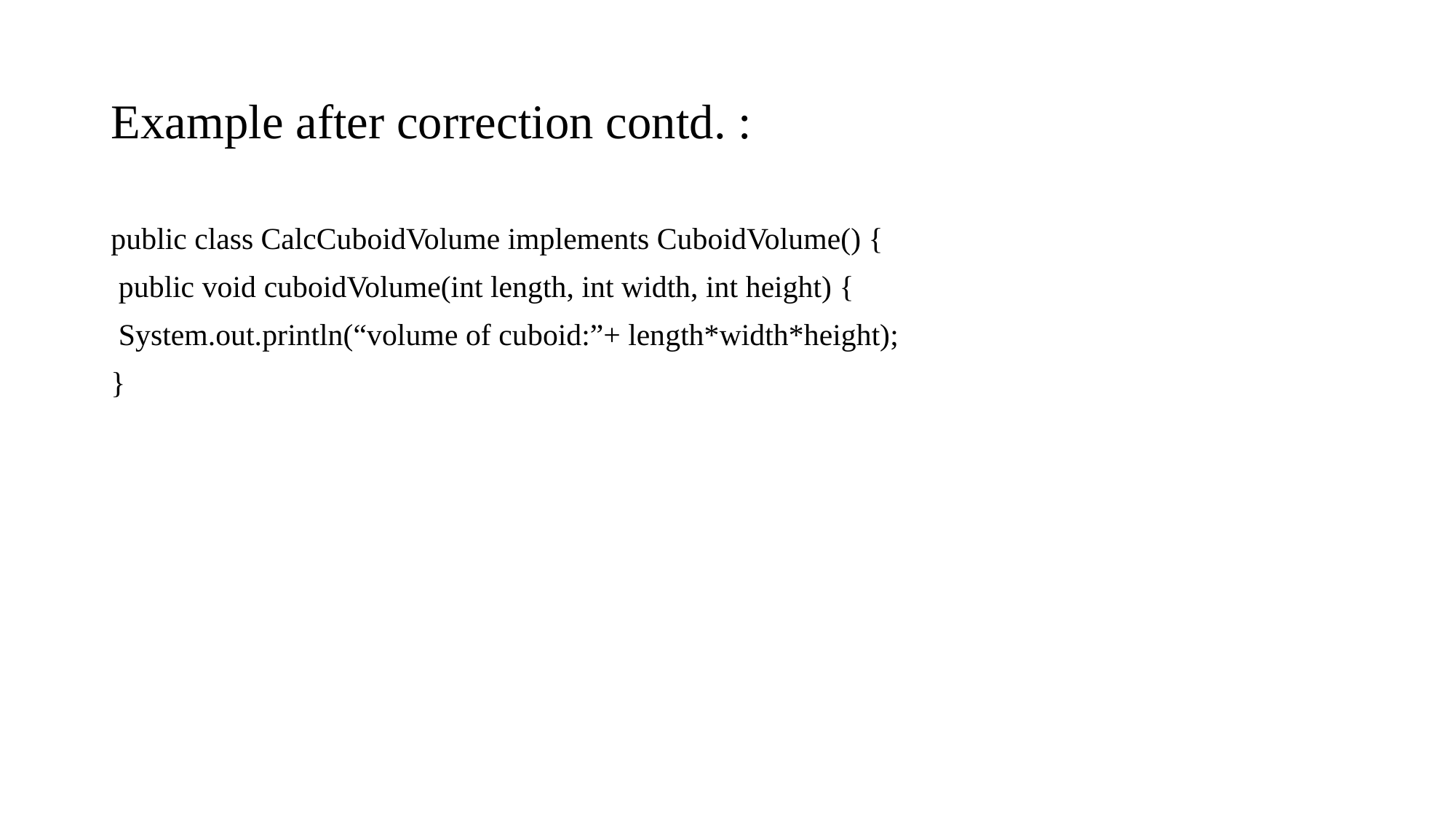

# Example after correction contd. :
public class CalcCuboidVolume implements CuboidVolume() {
 public void cuboidVolume(int length, int width, int height) {
 System.out.println(“volume of cuboid:”+ length*width*height);
}